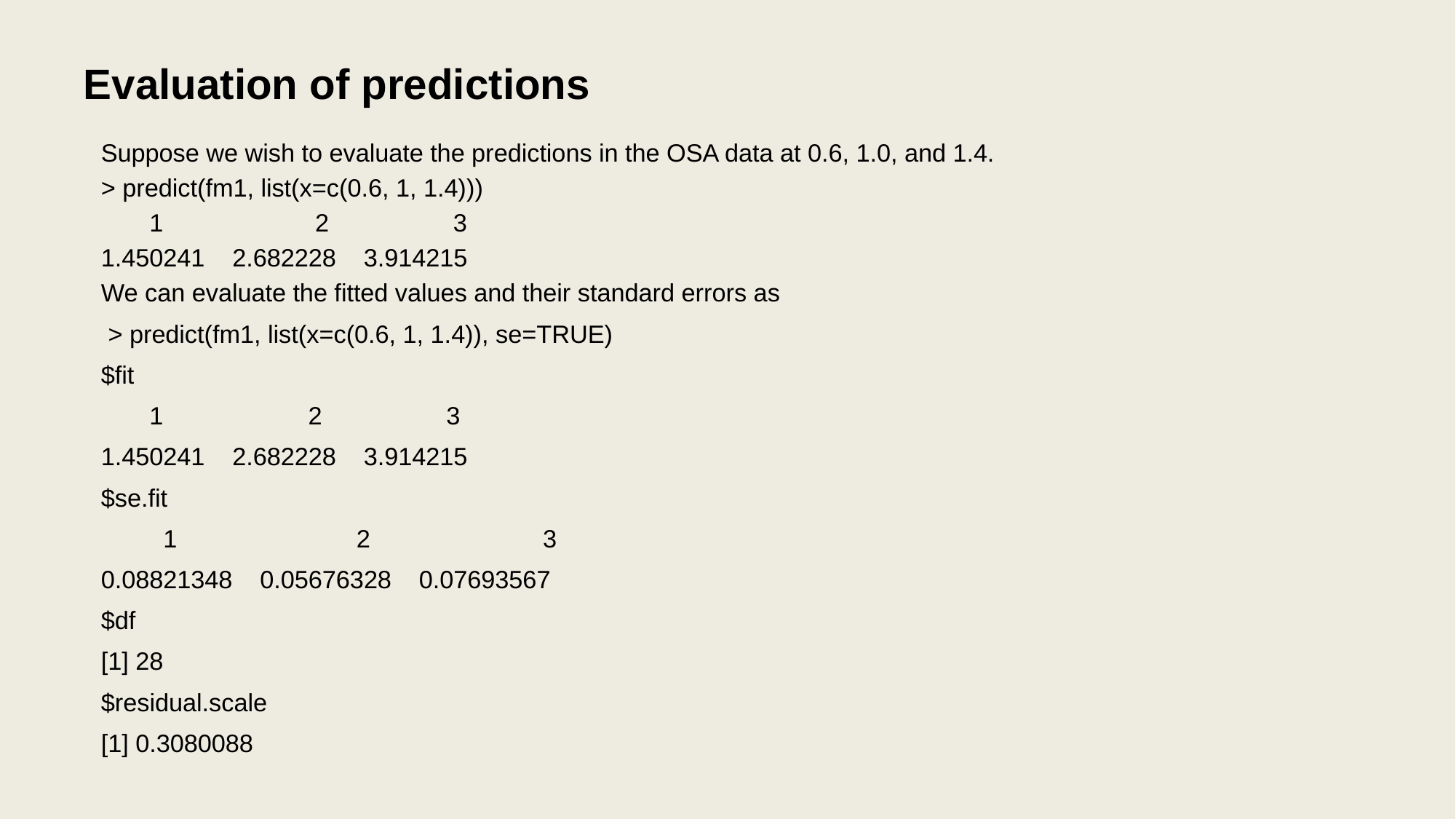

# Evaluation of predictions
Suppose we wish to evaluate the predictions in the OSA data at 0.6, 1.0, and 1.4.
> predict(fm1, list(x=c(0.6, 1, 1.4)))
       1                      2                  3
1.450241    2.682228    3.914215
We can evaluate the fitted values and their standard errors as
 > predict(fm1, list(x=c(0.6, 1, 1.4)), se=TRUE)
$fit
       1                     2                  3
1.450241    2.682228    3.914215
$se.fit
         1                          2                         3
0.08821348    0.05676328    0.07693567
$df
[1] 28
$residual.scale
[1] 0.3080088